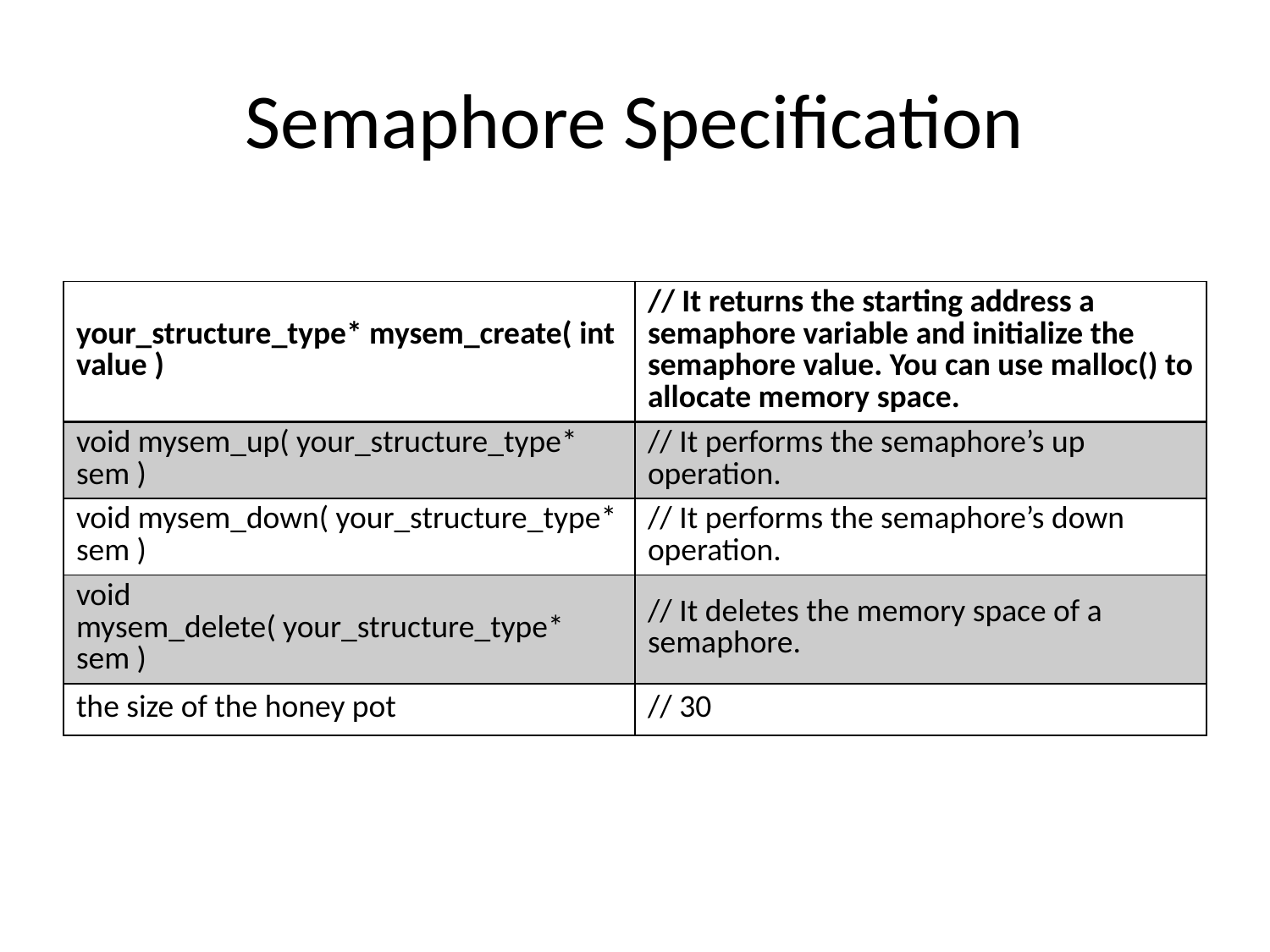

# Semaphore Specification
| your\_structure\_type\* mysem\_create( int value ) | // It returns the starting address a semaphore variable and initialize the semaphore value. You can use malloc() to allocate memory space. |
| --- | --- |
| void mysem\_up( your\_structure\_type\* sem ) | // It performs the semaphore’s up operation. |
| void mysem\_down( your\_structure\_type\* sem ) | // It performs the semaphore’s down operation. |
| void mysem\_delete( your\_structure\_type\* sem ) | // It deletes the memory space of a semaphore. |
| the size of the honey pot | // 30 |